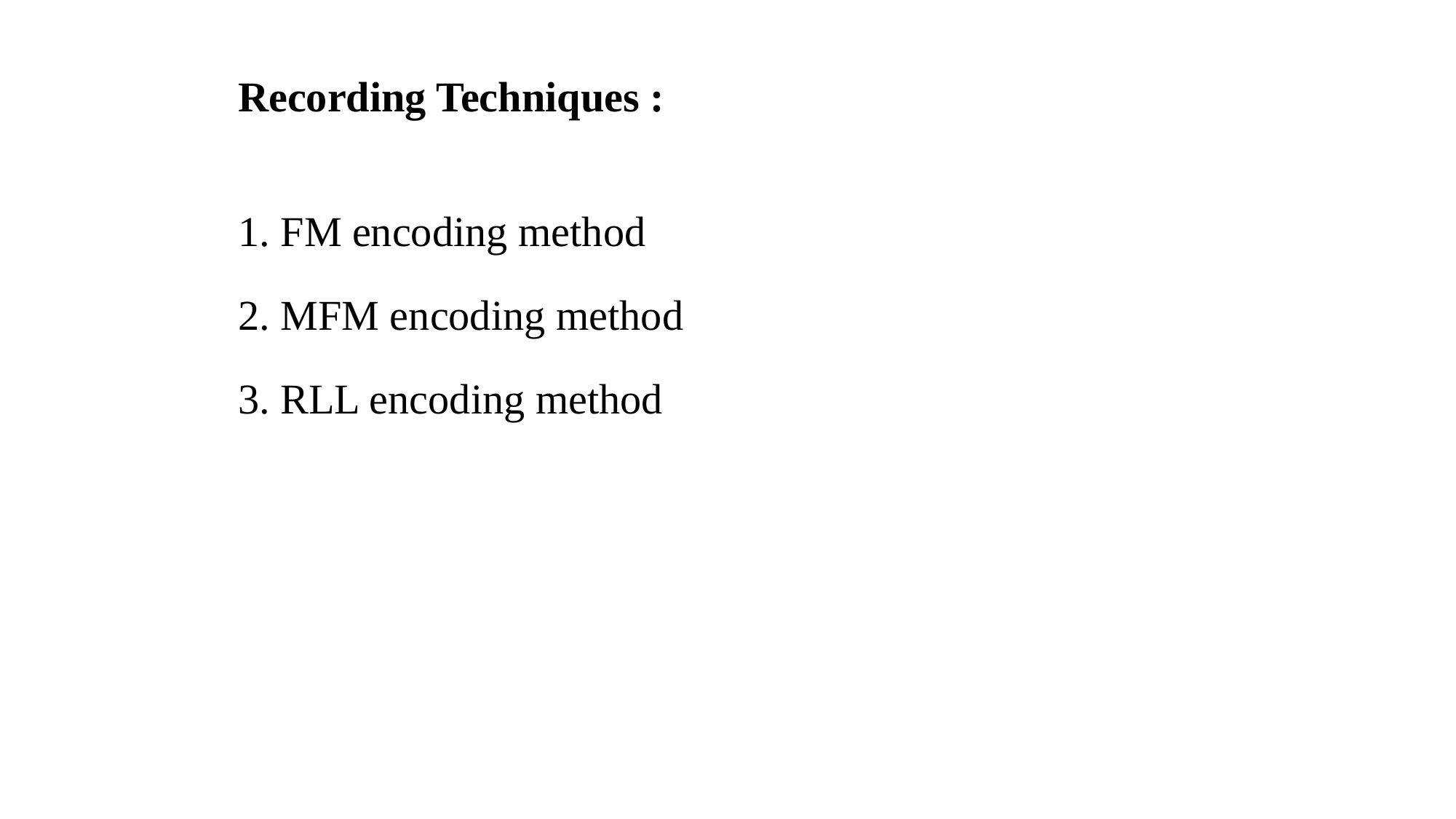

Recording Techniques :

1. FM encoding method

2. MFM encoding method

3. RLL encoding method